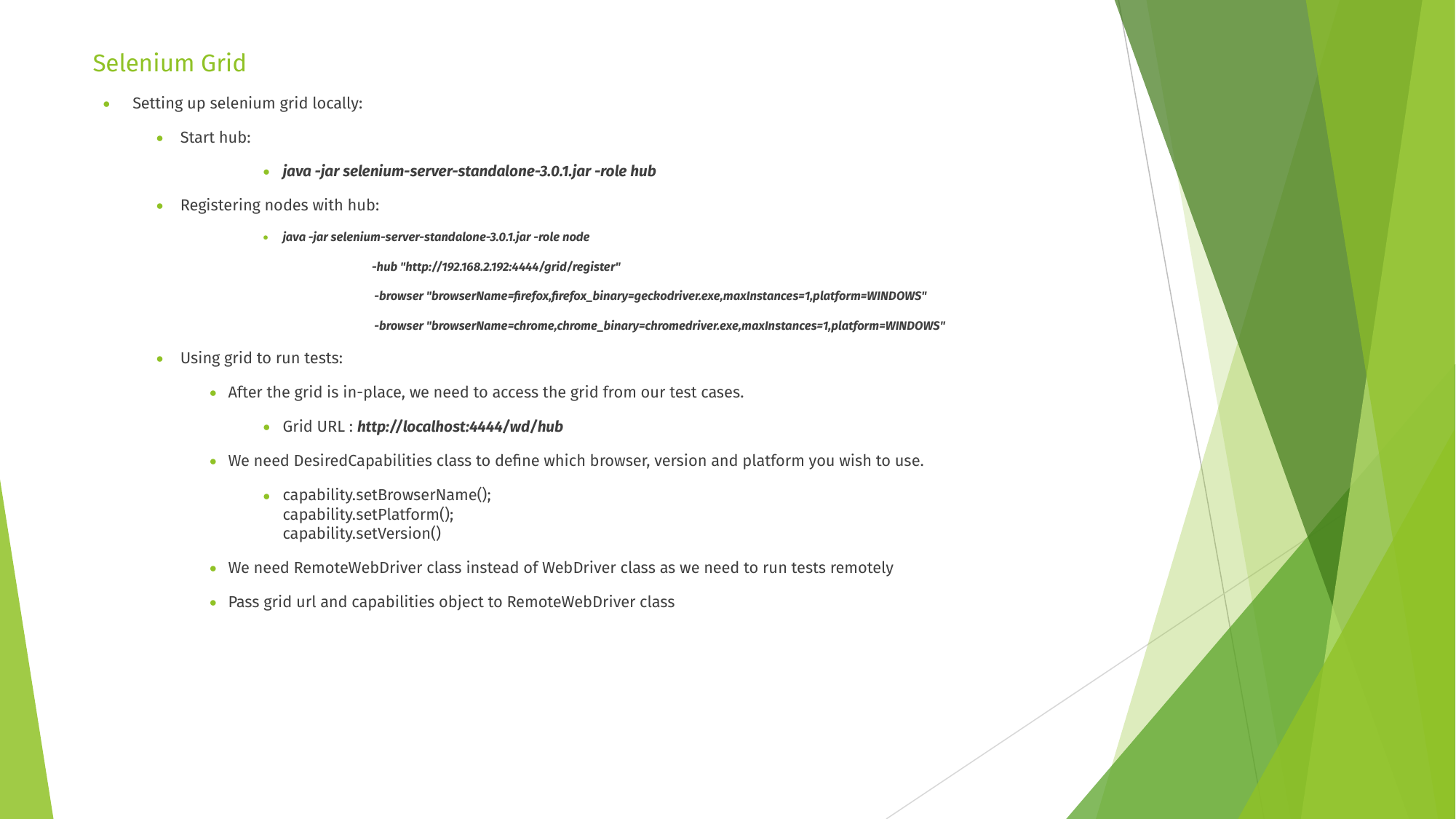

# Selenium Grid
Setting up selenium grid locally:
Start hub:
java -jar selenium-server-standalone-3.0.1.jar -role hub
Registering nodes with hub:
java -jar selenium-server-standalone-3.0.1.jar -role node
	-hub "http://192.168.2.192:4444/grid/register"
		-browser "browserName=firefox,firefox_binary=geckodriver.exe,maxInstances=1,platform=WINDOWS"
		-browser "browserName=chrome,chrome_binary=chromedriver.exe,maxInstances=1,platform=WINDOWS"
Using grid to run tests:
After the grid is in-place, we need to access the grid from our test cases.
Grid URL : http://localhost:4444/wd/hub
We need DesiredCapabilities class to define which browser, version and platform you wish to use.
capability.setBrowserName();
capability.setPlatform();
capability.setVersion()
We need RemoteWebDriver class instead of WebDriver class as we need to run tests remotely
Pass grid url and capabilities object to RemoteWebDriver class